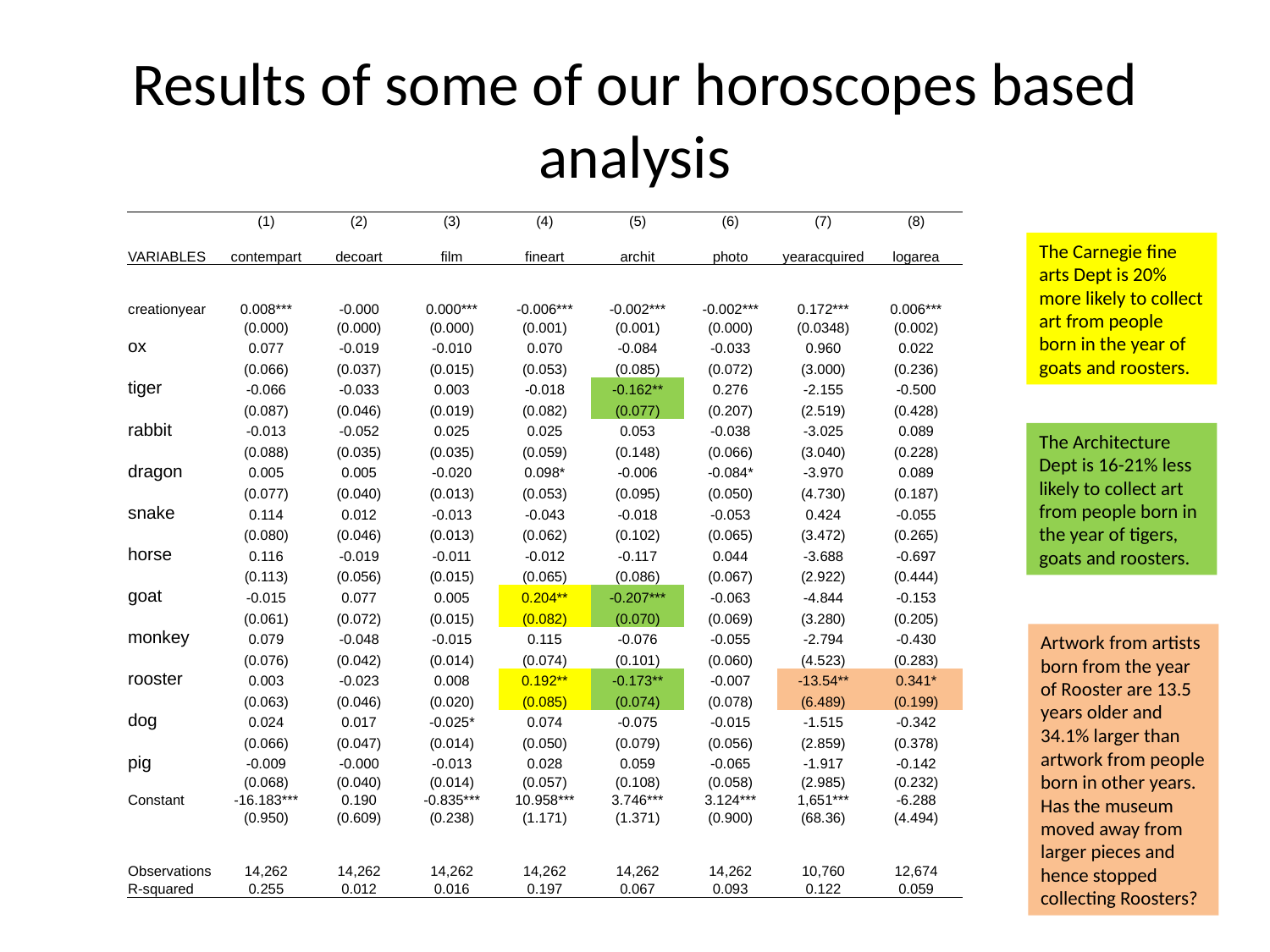

# Results of some of our horoscopes based analysis
|  | (1) | (2) | (3) | (4) | (5) | (6) | (7) | (8) |
| --- | --- | --- | --- | --- | --- | --- | --- | --- |
| VARIABLES | contempart | decoart | film | fineart | archit | photo | yearacquired | logarea |
|  |  |  |  |  |  |  |  |  |
| creationyear | 0.008\*\*\* | -0.000 | 0.000\*\*\* | -0.006\*\*\* | -0.002\*\*\* | -0.002\*\*\* | 0.172\*\*\* | 0.006\*\*\* |
|  | (0.000) | (0.000) | (0.000) | (0.001) | (0.001) | (0.000) | (0.0348) | (0.002) |
| ox | 0.077 | -0.019 | -0.010 | 0.070 | -0.084 | -0.033 | 0.960 | 0.022 |
|  | (0.066) | (0.037) | (0.015) | (0.053) | (0.085) | (0.072) | (3.000) | (0.236) |
| tiger | -0.066 | -0.033 | 0.003 | -0.018 | -0.162\*\* | 0.276 | -2.155 | -0.500 |
|  | (0.087) | (0.046) | (0.019) | (0.082) | (0.077) | (0.207) | (2.519) | (0.428) |
| rabbit | -0.013 | -0.052 | 0.025 | 0.025 | 0.053 | -0.038 | -3.025 | 0.089 |
|  | (0.088) | (0.035) | (0.035) | (0.059) | (0.148) | (0.066) | (3.040) | (0.228) |
| dragon | 0.005 | 0.005 | -0.020 | 0.098\* | -0.006 | -0.084\* | -3.970 | 0.089 |
|  | (0.077) | (0.040) | (0.013) | (0.053) | (0.095) | (0.050) | (4.730) | (0.187) |
| snake | 0.114 | 0.012 | -0.013 | -0.043 | -0.018 | -0.053 | 0.424 | -0.055 |
|  | (0.080) | (0.046) | (0.013) | (0.062) | (0.102) | (0.065) | (3.472) | (0.265) |
| horse | 0.116 | -0.019 | -0.011 | -0.012 | -0.117 | 0.044 | -3.688 | -0.697 |
|  | (0.113) | (0.056) | (0.015) | (0.065) | (0.086) | (0.067) | (2.922) | (0.444) |
| goat | -0.015 | 0.077 | 0.005 | 0.204\*\* | -0.207\*\*\* | -0.063 | -4.844 | -0.153 |
|  | (0.061) | (0.072) | (0.015) | (0.082) | (0.070) | (0.069) | (3.280) | (0.205) |
| monkey | 0.079 | -0.048 | -0.015 | 0.115 | -0.076 | -0.055 | -2.794 | -0.430 |
|  | (0.076) | (0.042) | (0.014) | (0.074) | (0.101) | (0.060) | (4.523) | (0.283) |
| rooster | 0.003 | -0.023 | 0.008 | 0.192\*\* | -0.173\*\* | -0.007 | -13.54\*\* | 0.341\* |
|  | (0.063) | (0.046) | (0.020) | (0.085) | (0.074) | (0.078) | (6.489) | (0.199) |
| dog | 0.024 | 0.017 | -0.025\* | 0.074 | -0.075 | -0.015 | -1.515 | -0.342 |
|  | (0.066) | (0.047) | (0.014) | (0.050) | (0.079) | (0.056) | (2.859) | (0.378) |
| pig | -0.009 | -0.000 | -0.013 | 0.028 | 0.059 | -0.065 | -1.917 | -0.142 |
|  | (0.068) | (0.040) | (0.014) | (0.057) | (0.108) | (0.058) | (2.985) | (0.232) |
| Constant | -16.183\*\*\* | 0.190 | -0.835\*\*\* | 10.958\*\*\* | 3.746\*\*\* | 3.124\*\*\* | 1,651\*\*\* | -6.288 |
|  | (0.950) | (0.609) | (0.238) | (1.171) | (1.371) | (0.900) | (68.36) | (4.494) |
|  |  |  |  |  |  |  |  |  |
| Observations | 14,262 | 14,262 | 14,262 | 14,262 | 14,262 | 14,262 | 10,760 | 12,674 |
| R-squared | 0.255 | 0.012 | 0.016 | 0.197 | 0.067 | 0.093 | 0.122 | 0.059 |
The Carnegie fine arts Dept is 20% more likely to collect art from people born in the year of goats and roosters.
The Architecture Dept is 16-21% less likely to collect art from people born in the year of tigers, goats and roosters.
Artwork from artists born from the year of Rooster are 13.5 years older and 34.1% larger than artwork from people born in other years. Has the museum moved away from larger pieces and hence stopped collecting Roosters?